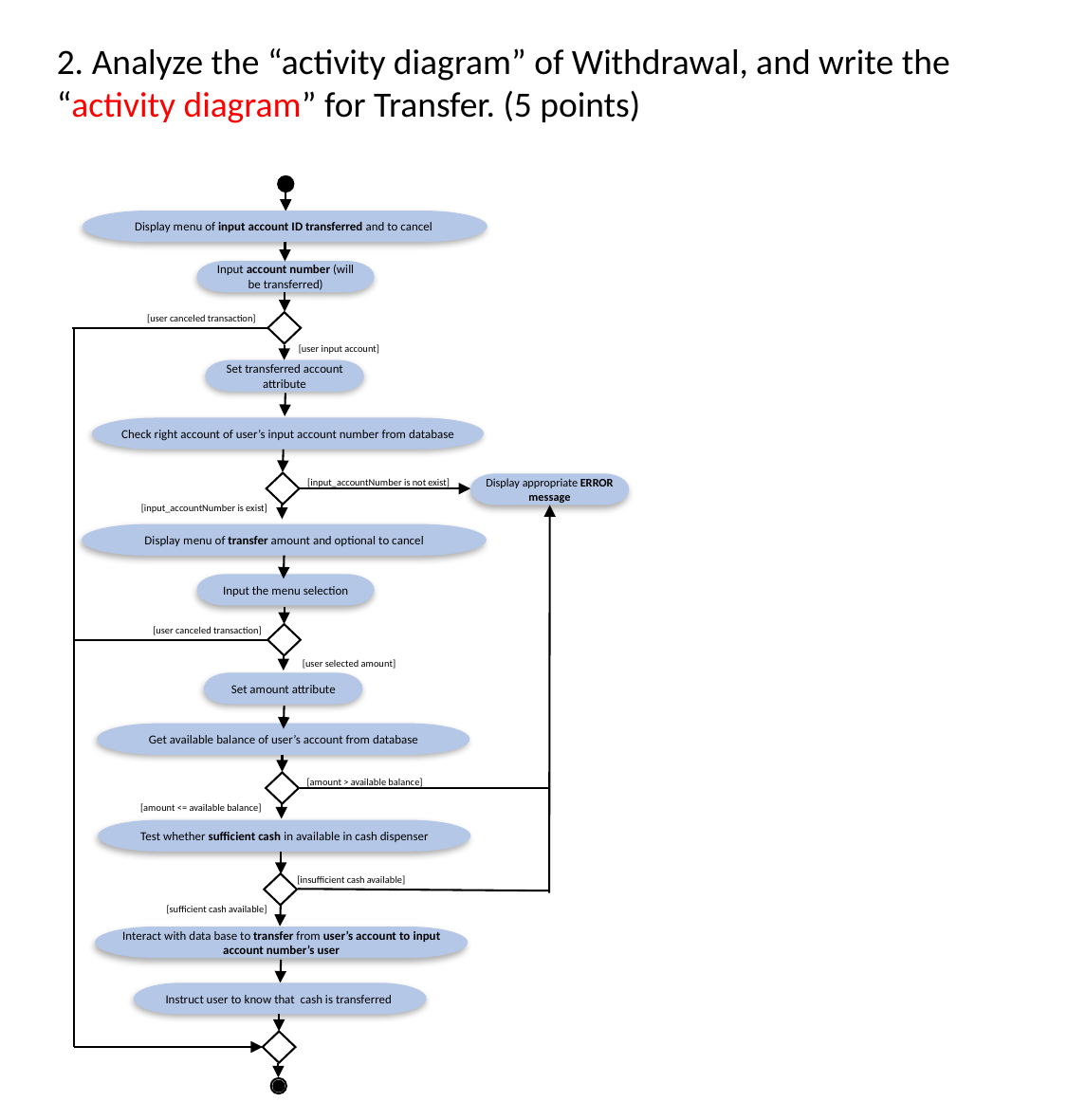

2. Analyze the “activity diagram” of Withdrawal, and write the “activity diagram” for Transfer. (5 points)

Display menu of input account ID transferred and to cancel
Input account number (will be transferred)
[user canceled transaction]

[user input account]
Set transferred account attribute
Check right account of user’s input account number from database
[input_accountNumber is not exist]

Display appropriate ERROR message
[input_accountNumber is exist]
Display menu of transfer amount and optional to cancel
Input the menu selection
[user canceled transaction]

[user selected amount]
Set amount attribute
Get available balance of user’s account from database
[amount > available balance]

[amount <= available balance]
Test whether sufficient cash in available in cash dispenser
[insufficient cash available]

[sufficient cash available]
Interact with data base to transfer from user’s account to input account number’s user
Instruct user to know that  cash is transferred